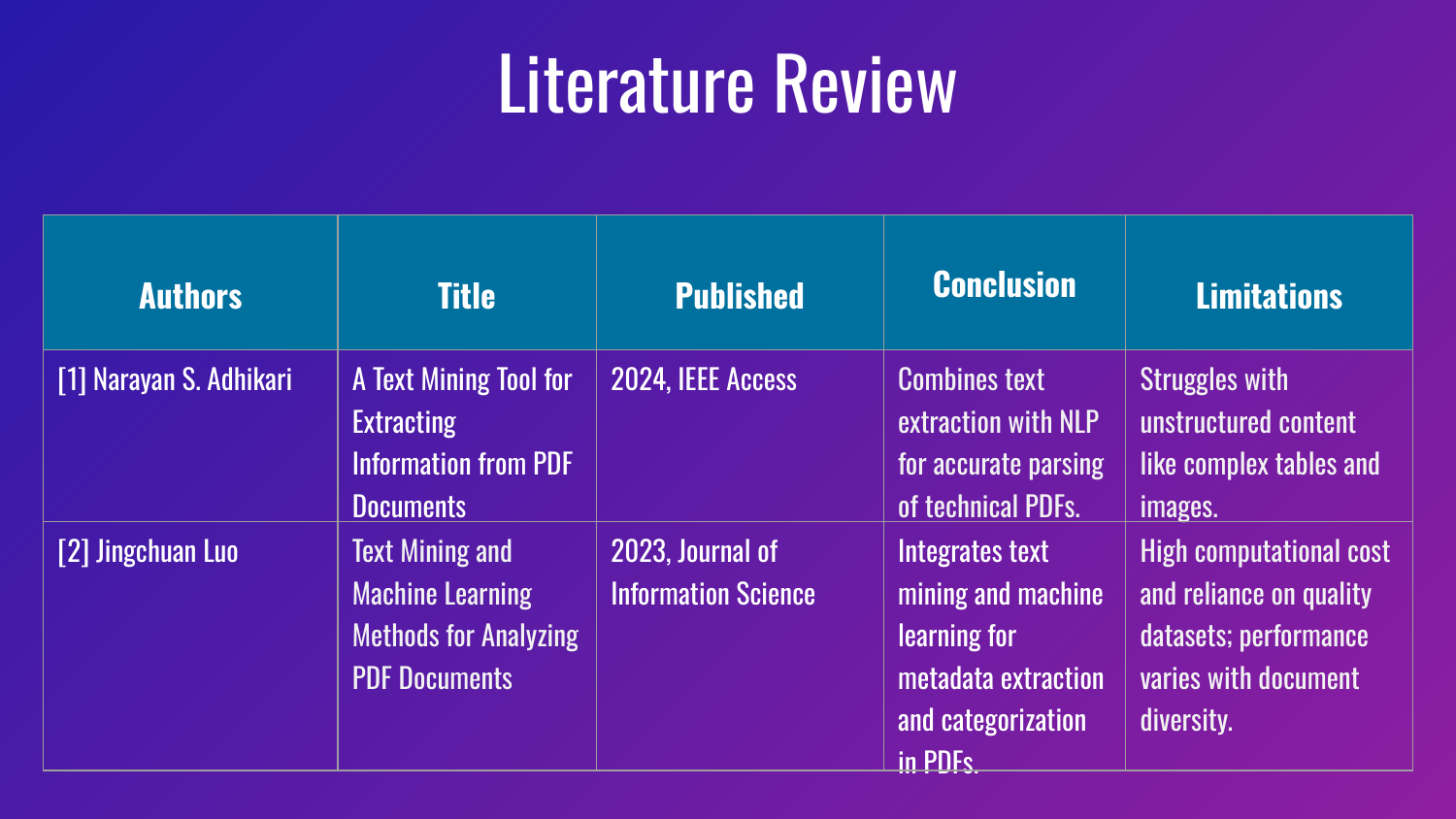

# Literature Review

| Authors | Title | Published | Conclusion | Limitations |
| --- | --- | --- | --- | --- |
| [1] Narayan S. Adhikari | A Text Mining Tool for Extracting Information from PDF Documents | 2024, IEEE Access | Combines text extraction with NLP for accurate parsing of technical PDFs. | Struggles with unstructured content like complex tables and images. |
| [2] Jingchuan Luo | Text Mining and Machine Learning Methods for Analyzing PDF Documents | 2023, Journal of Information Science | Integrates text mining and machine learning for metadata extraction and categorization in PDFs. | High computational cost and reliance on quality datasets; performance varies with document diversity. |